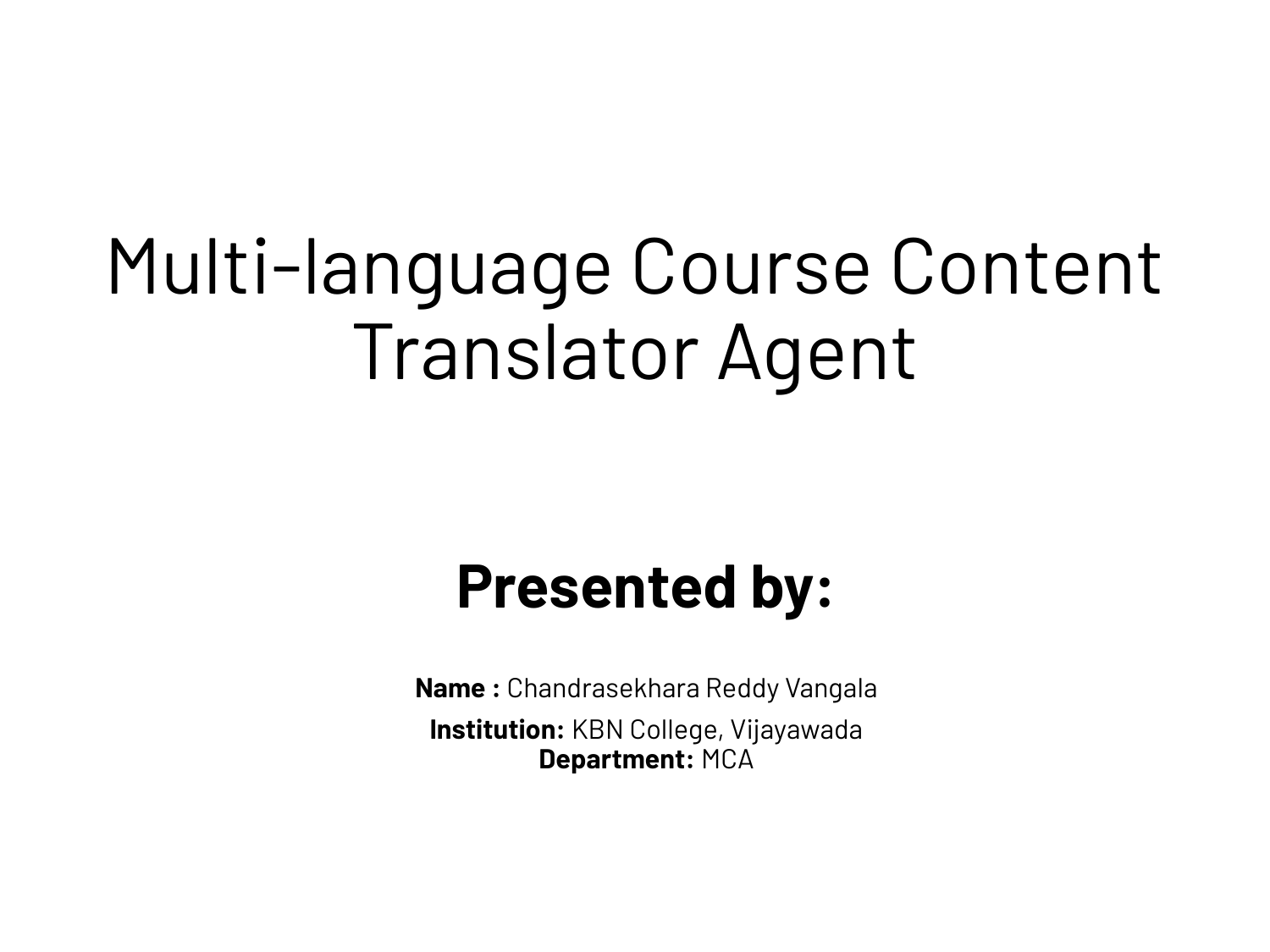

# Multi-language Course Content Translator Agent
Presented by:

Name : Chandrasekhara Reddy Vangala
Institution: KBN College, Vijayawada
Department: MCA